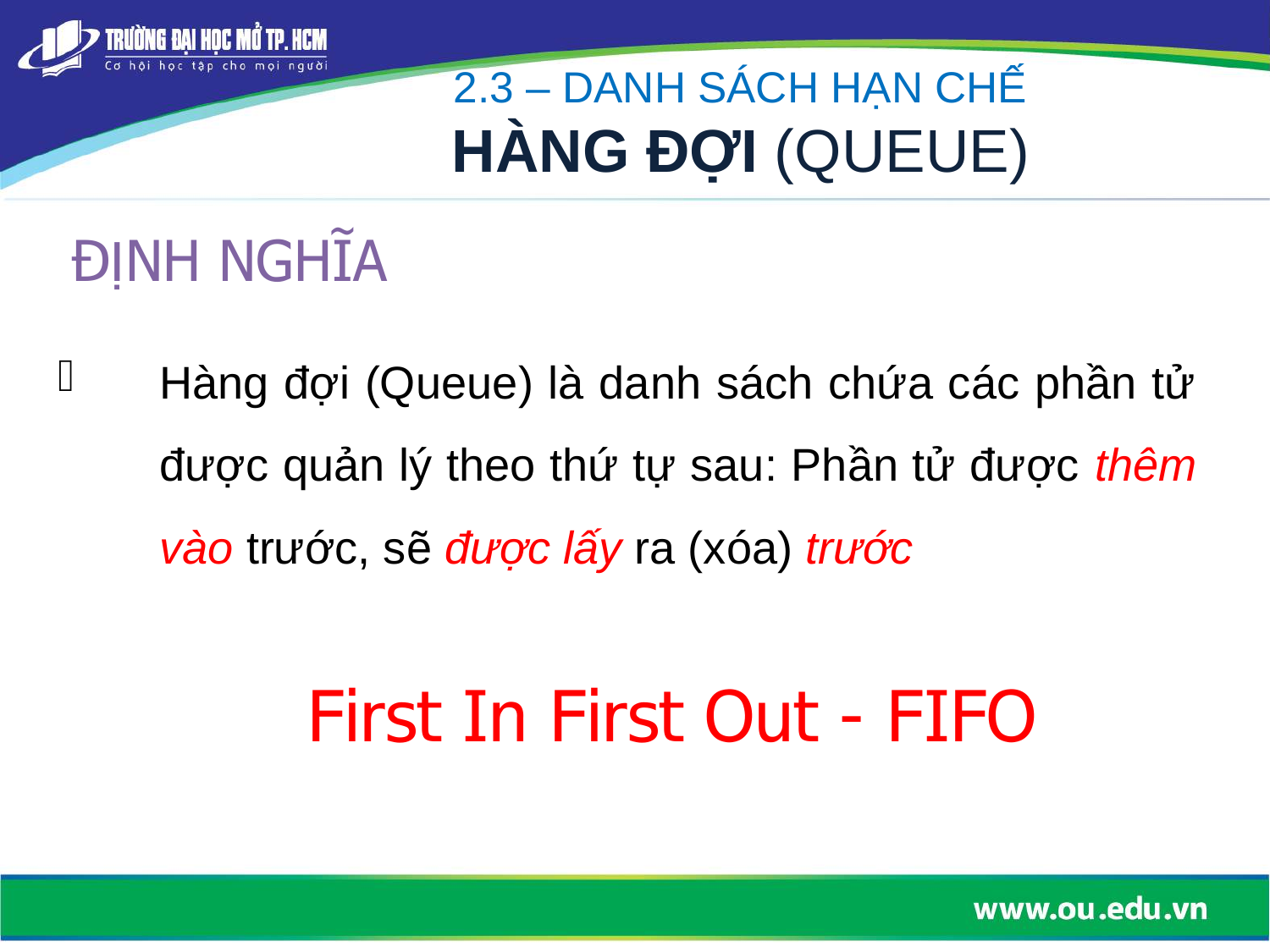

2.3 – DANH SÁCH HẠN CHẾ
HÀNG ĐỢI (QUEUE)
ĐỊNH NGHĨA
Hàng đợi (Queue) là danh sách chứa các phần tử được quản lý theo thứ tự sau: Phần tử được thêm vào trước, sẽ được lấy ra (xóa) trước
First In First Out - FIFO